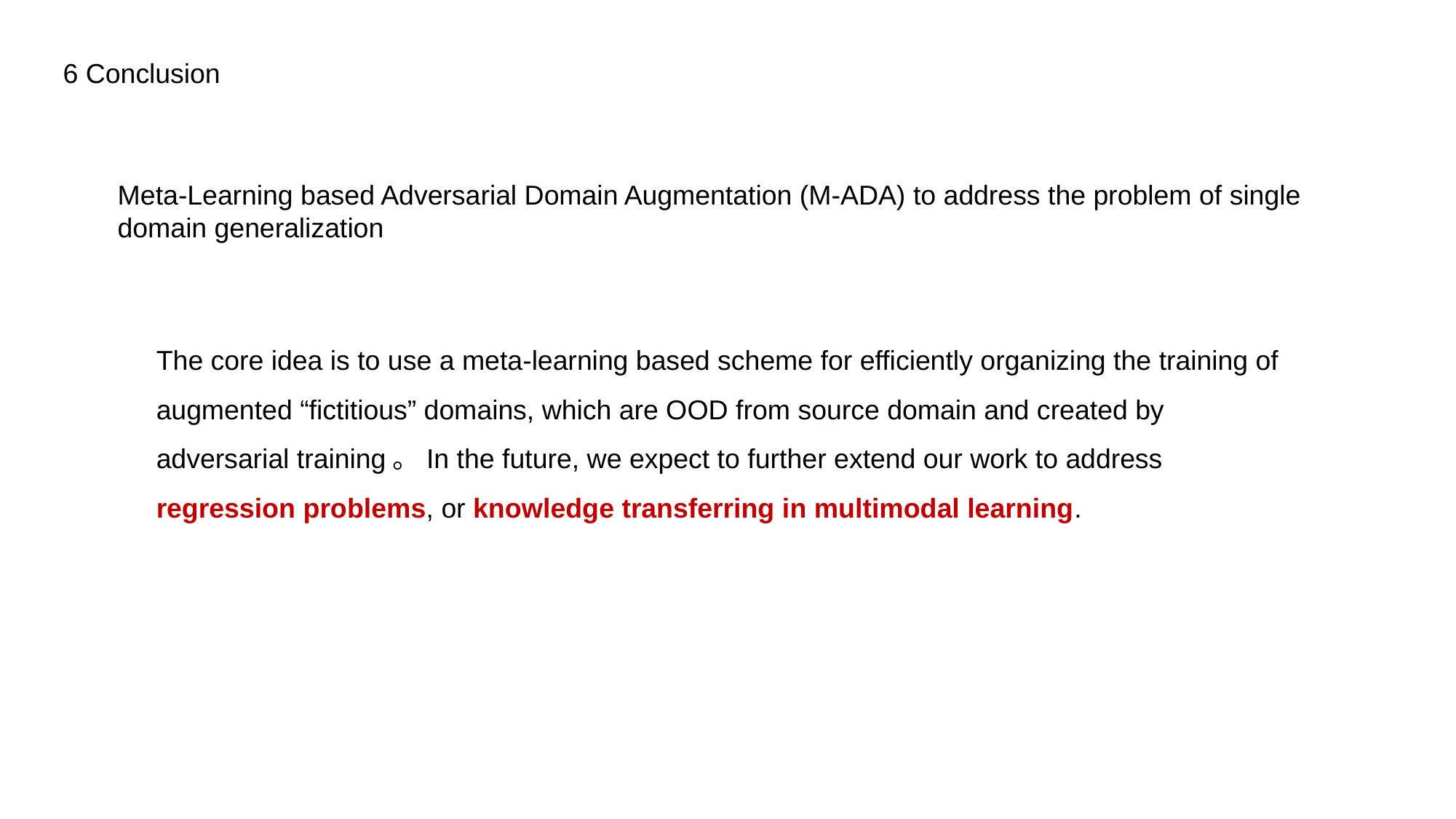

6 Conclusion
Meta-Learning based Adversarial Domain Augmentation (M-ADA) to address the problem of single domain generalization
The core idea is to use a meta-learning based scheme for efficiently organizing the training of augmented “fictitious” domains, which are OOD from source domain and created by adversarial training。In the future, we expect to further extend our work to address regression problems, or knowledge transferring in multimodal learning.